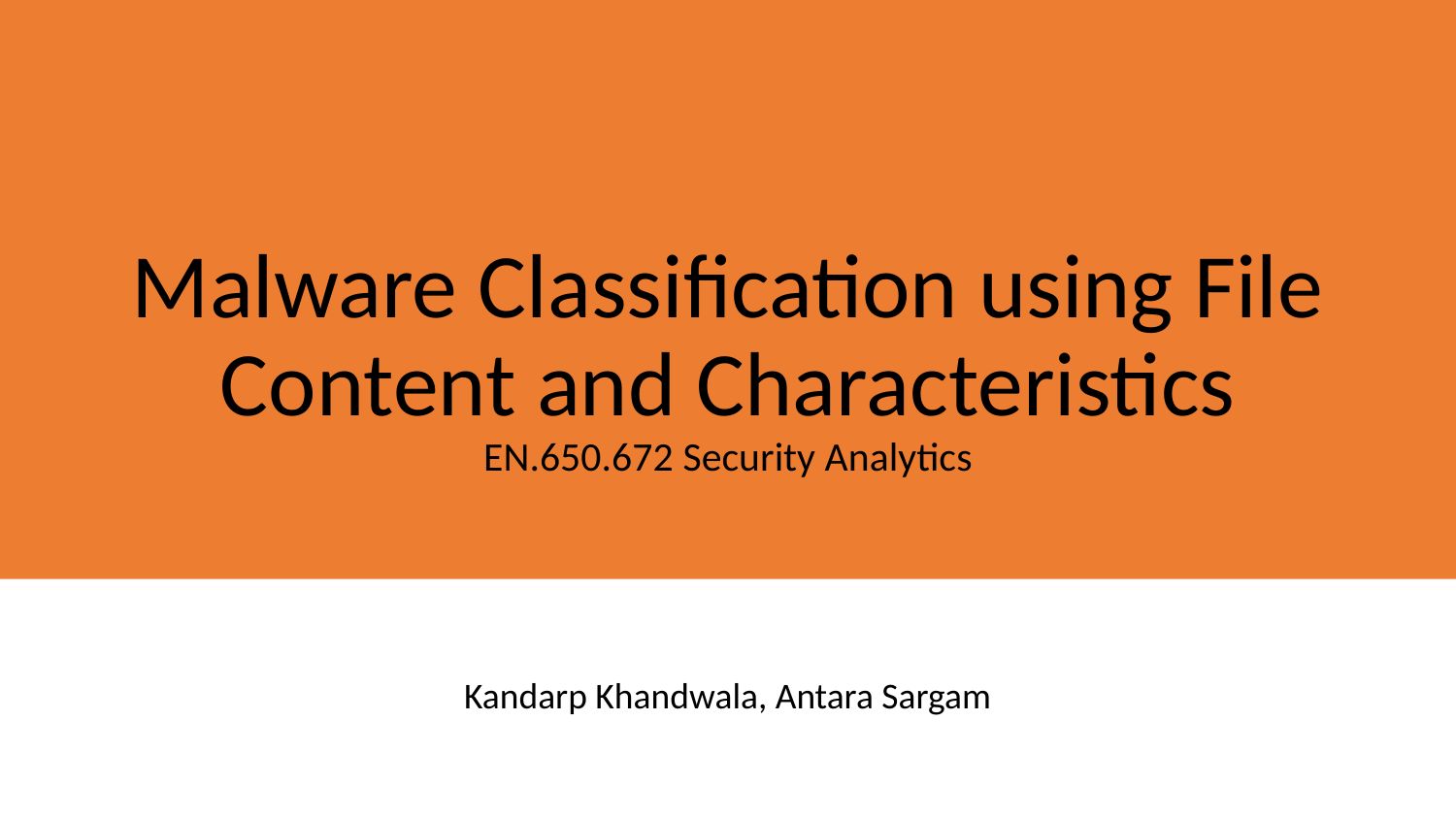

# Malware Classification using File Content and Characteristics EN.650.672 Security Analytics
Kandarp Khandwala, Antara Sargam